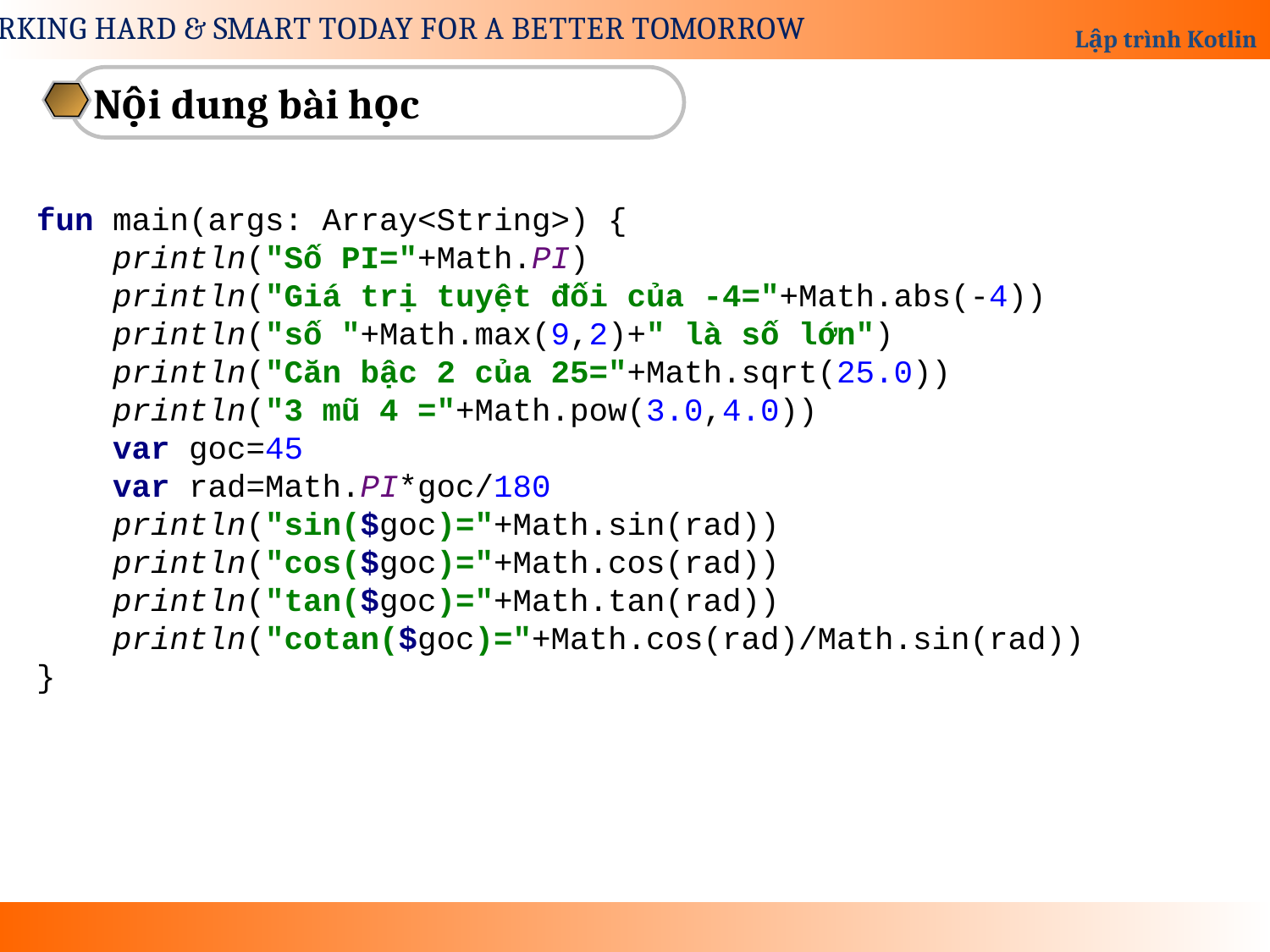

Nội dung bài học

fun main(args: Array<String>) {
    println("Số PI="+Math.PI)
    println("Giá trị tuyệt đối của -4="+Math.abs(-4))
    println("số "+Math.max(9,2)+" là số lớn")
    println("Căn bậc 2 của 25="+Math.sqrt(25.0))
    println("3 mũ 4 ="+Math.pow(3.0,4.0))
    var goc=45
    var rad=Math.PI*goc/180
    println("sin($goc)="+Math.sin(rad))
    println("cos($goc)="+Math.cos(rad))
    println("tan($goc)="+Math.tan(rad))
    println("cotan($goc)="+Math.cos(rad)/Math.sin(rad))
}